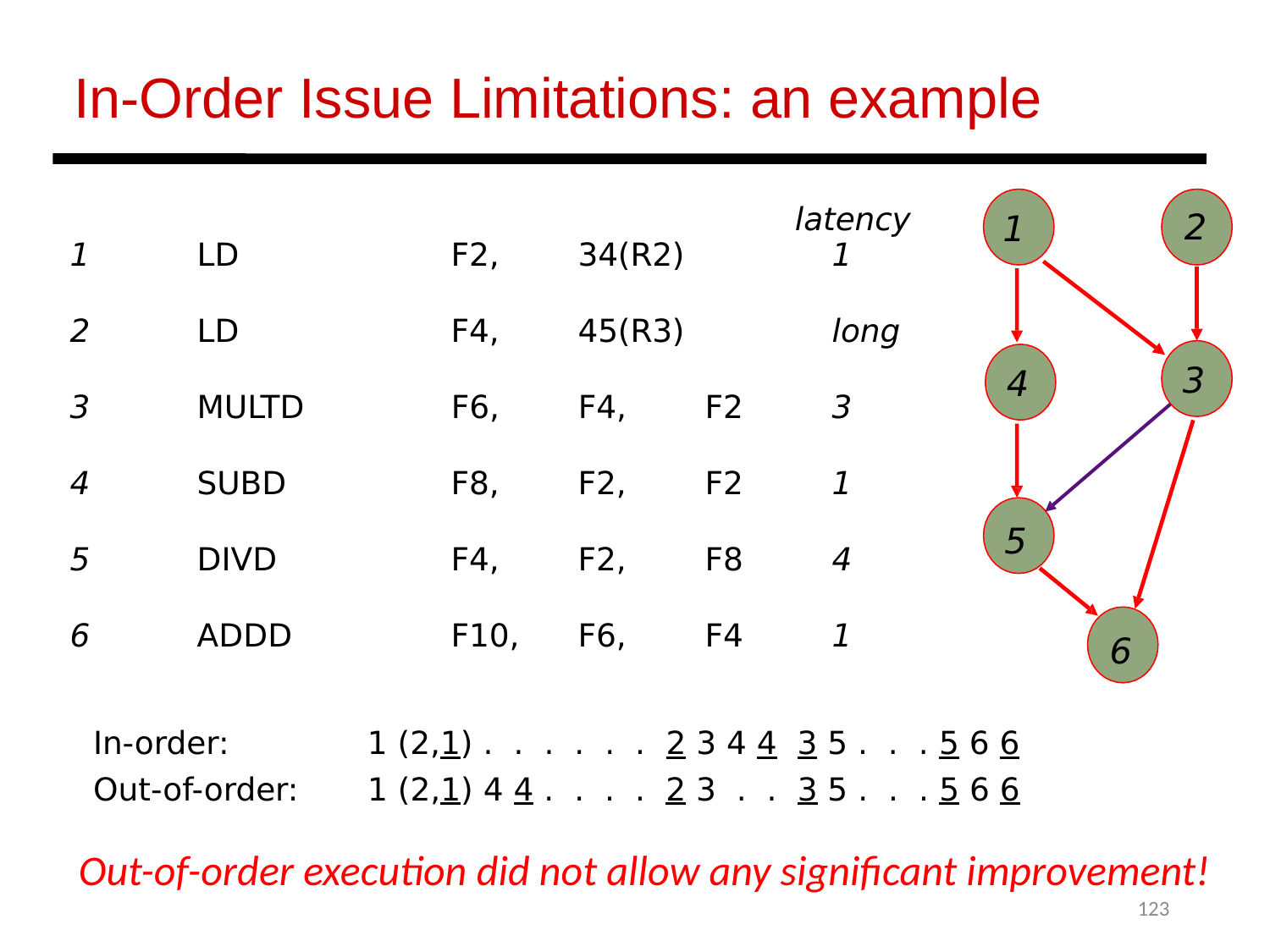

In-Order Issue Limitations: an example

latency
2
1
| 1 | LD | F2, | 34(R2) |  | 1 |
| --- | --- | --- | --- | --- | --- |
| 2 | LD | F4, | 45(R3) |  | long |
| 3 | MULTD | F6, | F4, | F2 | 3 |
| 4 | SUBD | F8, | F2, | F2 | 1 |
| 5 | DIVD | F4, | F2, | F8 | 4 |
| 6 | ADDD | F10, | F6, | F4 | 1 |

3
4

5

6

In-order:	  1 (2,1) .  .  .  .  .  .  2 3 4 4  3 5 .  .  . 5 6 6
Out-of-order: 	  1 (2,1) 4 4 .  .  .  .  2 3  .  .  3 5 .  .  . 5 6 6
Out-of-order execution did not allow any significant improvement!
123